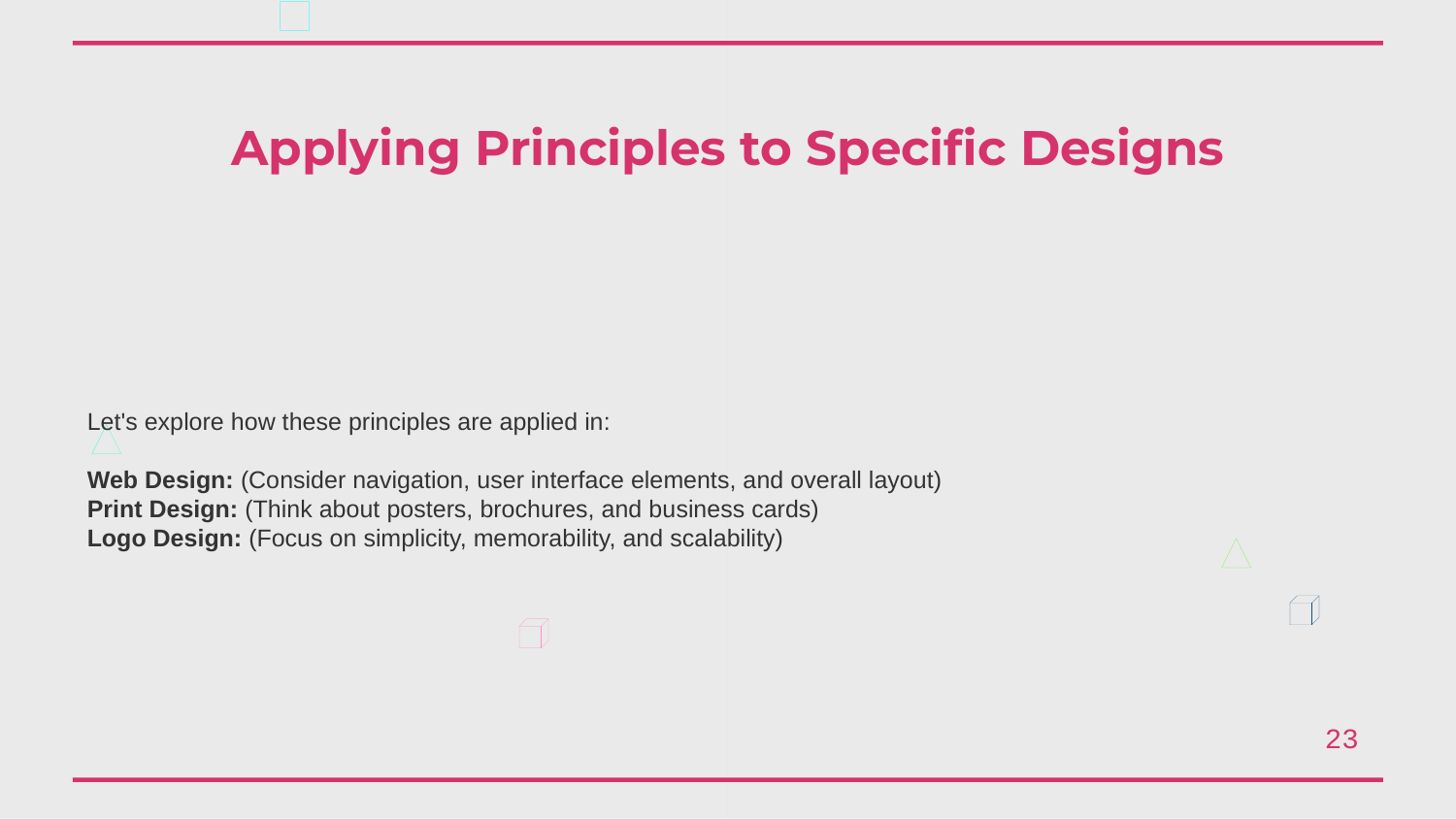

Applying Principles to Specific Designs
Let's explore how these principles are applied in:

Web Design: (Consider navigation, user interface elements, and overall layout)
Print Design: (Think about posters, brochures, and business cards)
Logo Design: (Focus on simplicity, memorability, and scalability)

23